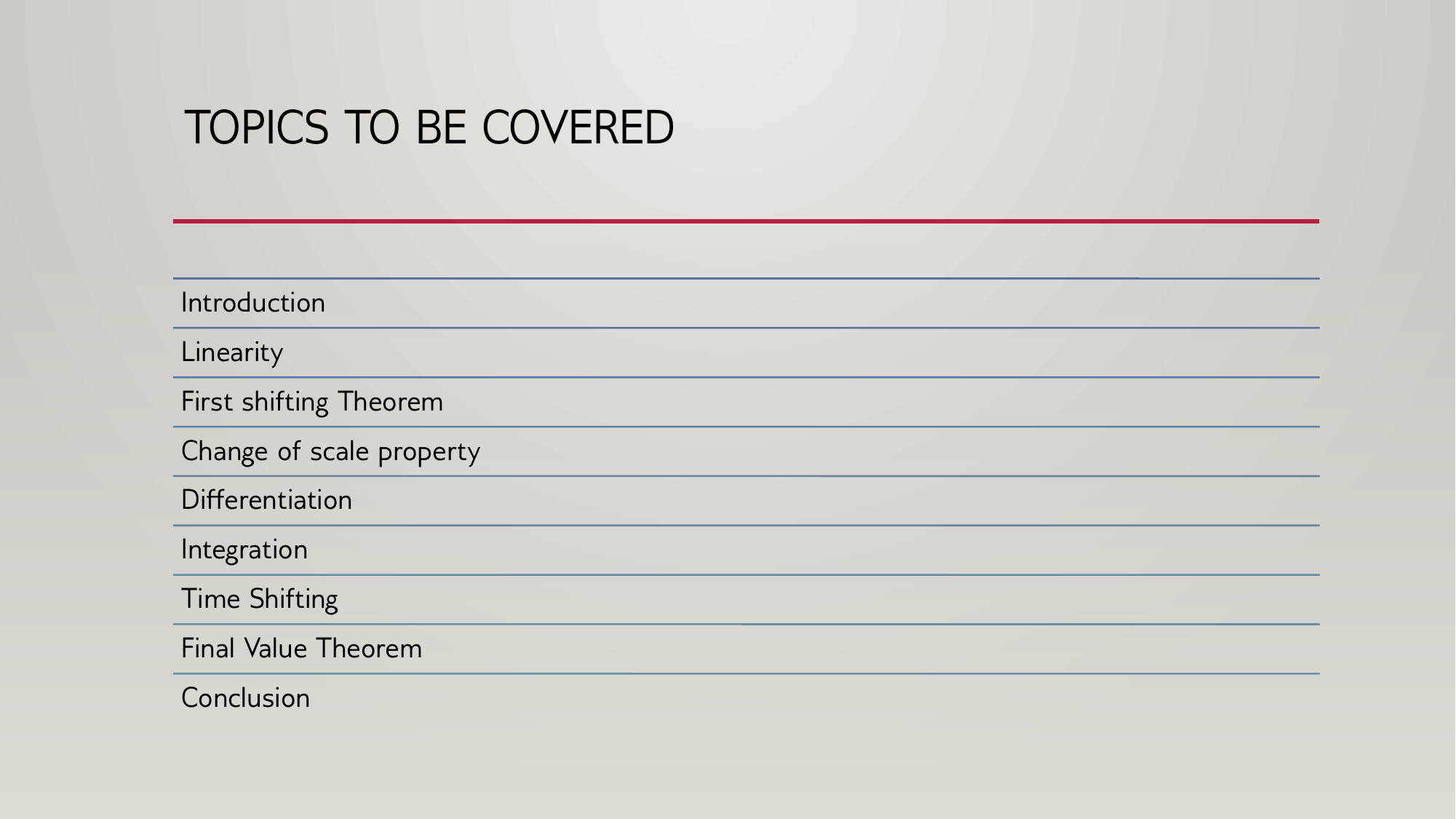

# Topics to be covered

Introduction
Linearity
First shifting Theorem
Change of scale property
Differentiation
Integration
Time Shifting
Final Value Theorem
Conclusion